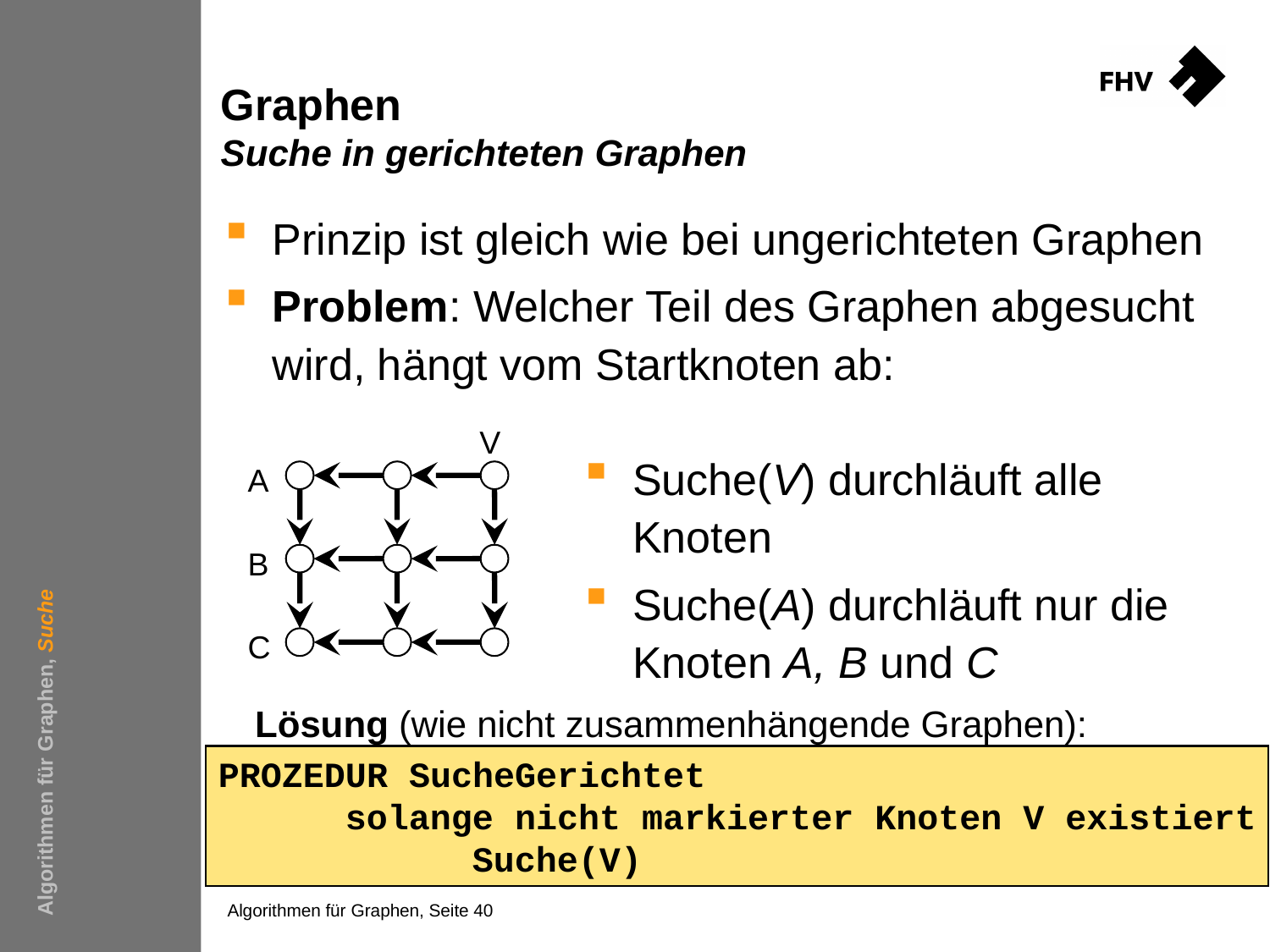

# Graphen Suche in gerichteten Graphen
Prinzip ist gleich wie bei ungerichteten Graphen
Problem: Welcher Teil des Graphen abgesucht wird, hängt vom Startknoten ab:

V
A

B

C

Suche(V) durchläuft alle Knoten
Suche(A) durchläuft nur die Knoten A, B und C
Algorithmen für Graphen, Suche
Lösung (wie nicht zusammenhängende Graphen):
PROZEDUR SucheGerichtet
	solange nicht markierter Knoten V existiert
		Suche(V)
Algorithmen für Graphen, Seite 40